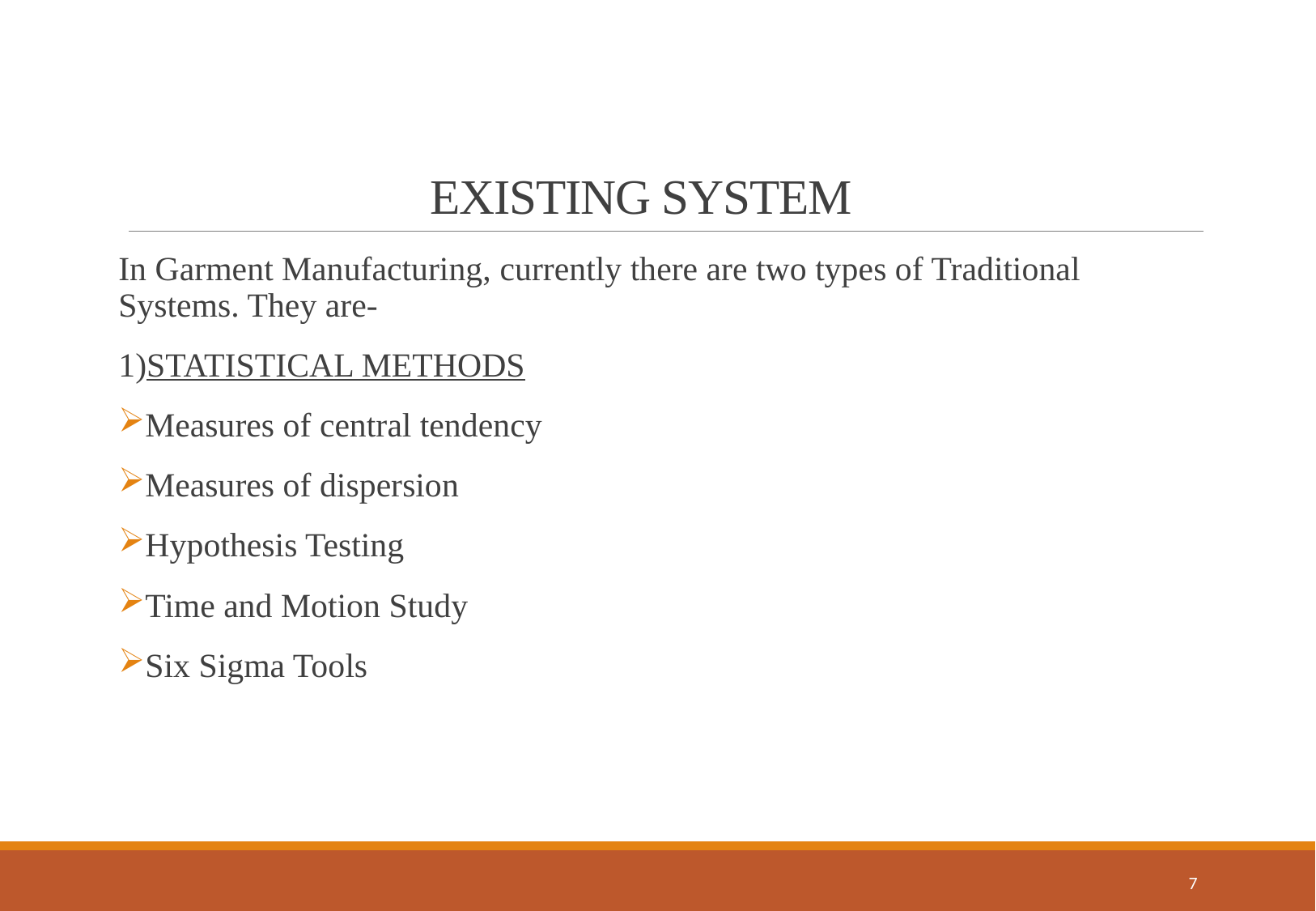

# EXISTING SYSTEM
In Garment Manufacturing, currently there are two types of Traditional Systems. They are-
1)STATISTICAL METHODS
Measures of central tendency
Measures of dispersion
Hypothesis Testing
Time and Motion Study
Six Sigma Tools

7